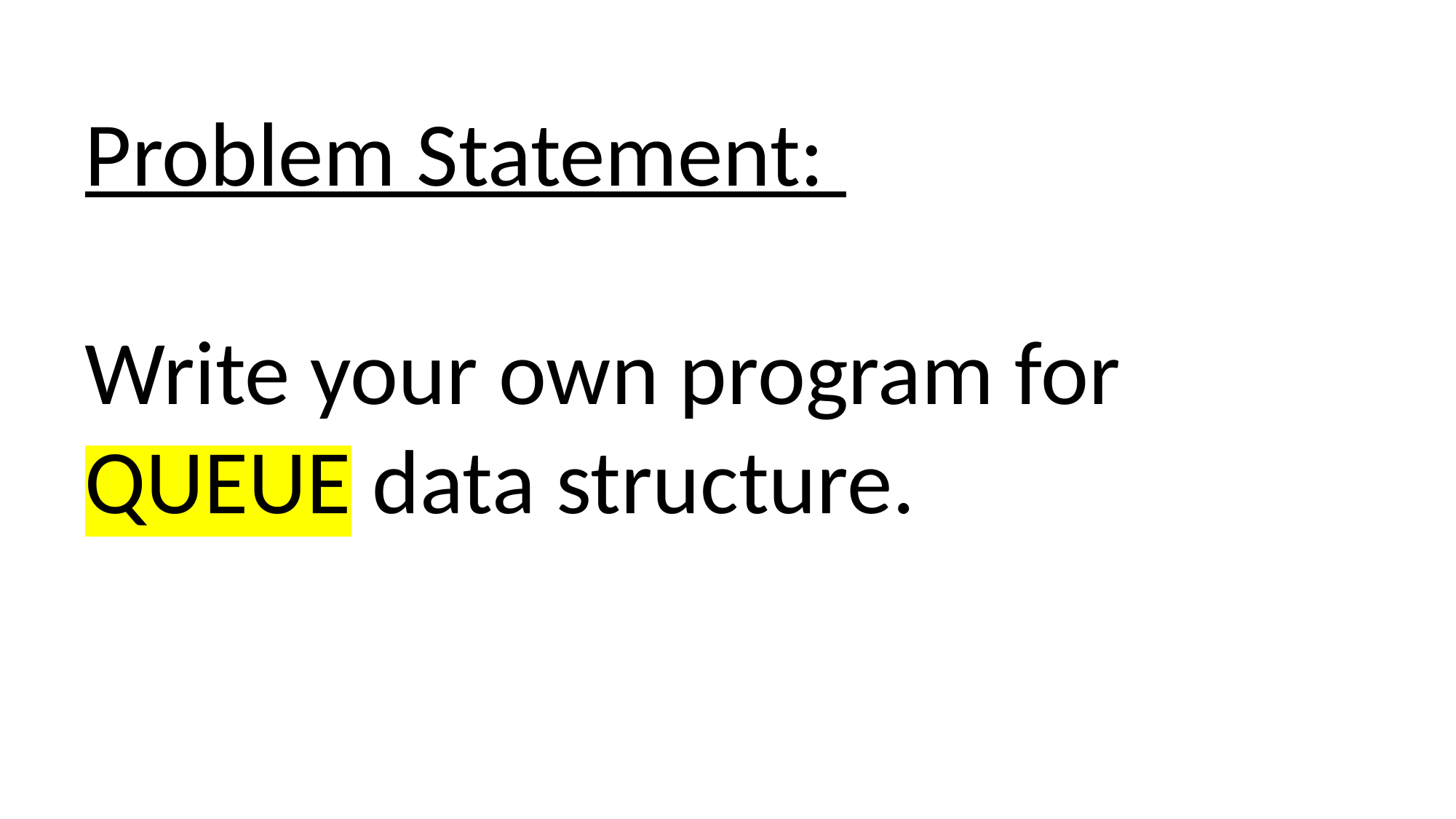

Problem Statement:

Write your own program for QUEUE data structure.